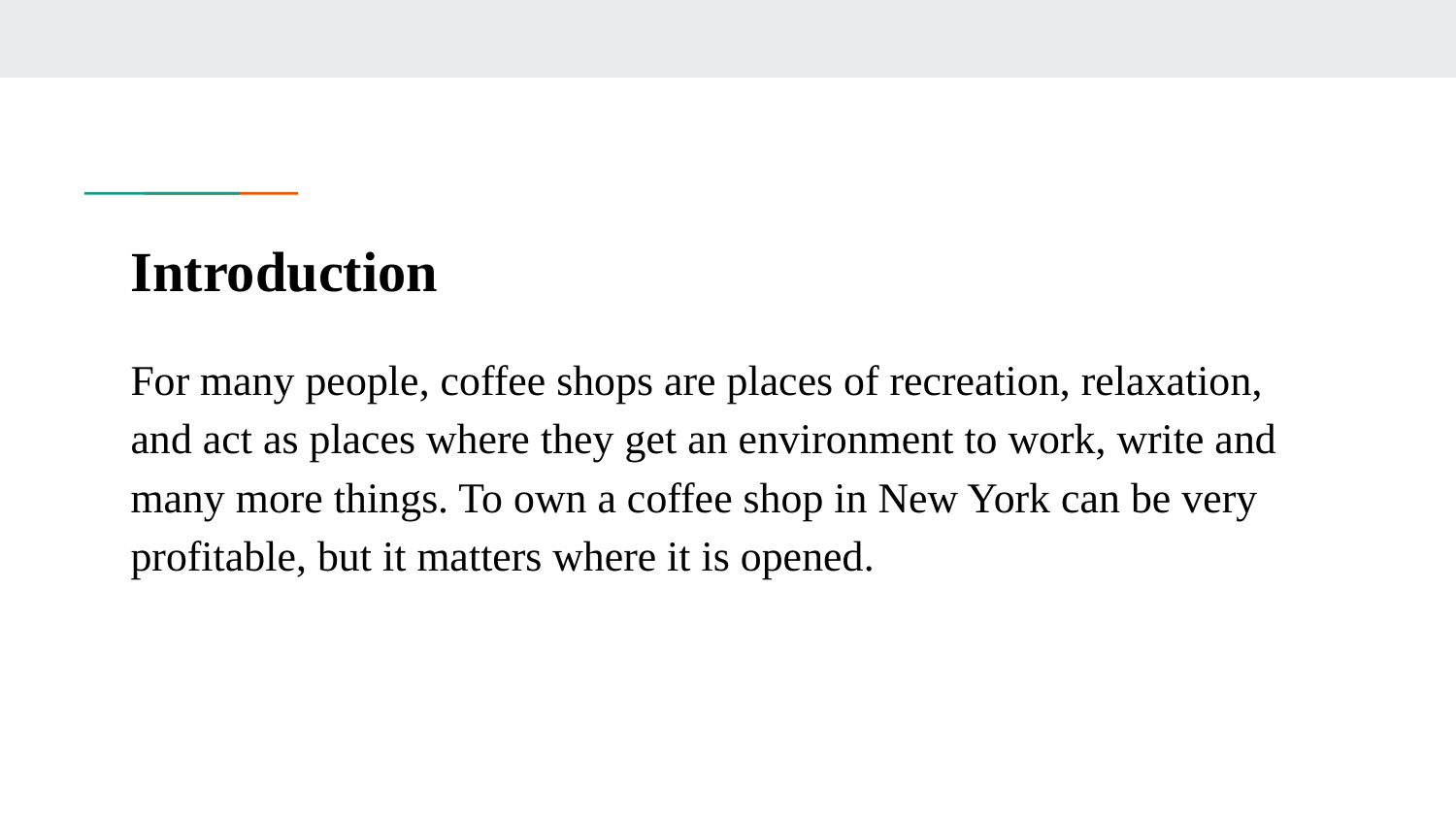

# Introduction

For many people, coffee shops are places of recreation, relaxation, and act as places where they get an environment to work, write and many more things. To own a coffee shop in New York can be very profitable, but it matters where it is opened.